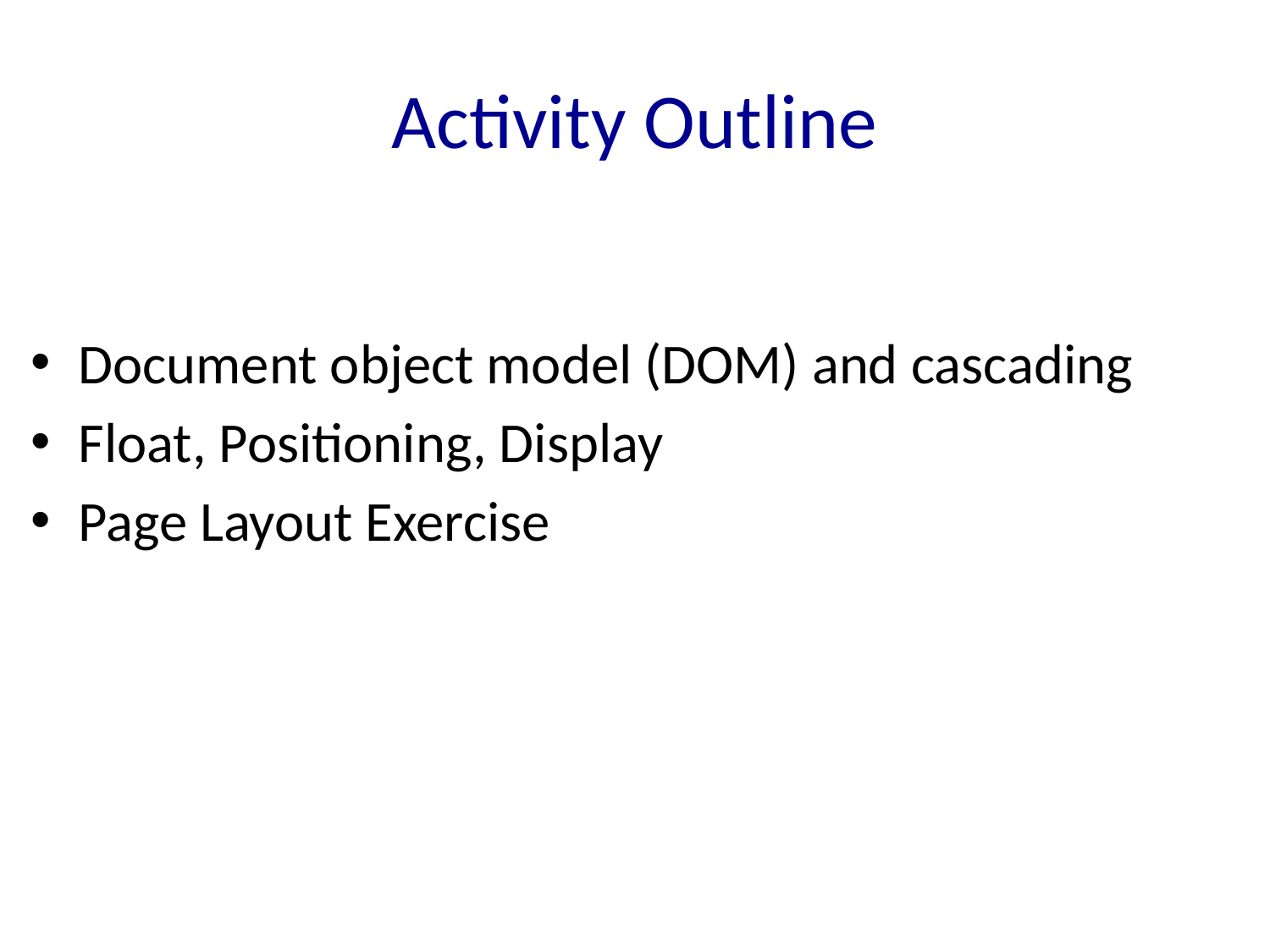

# Activity Outline

Document object model (DOM) and cascading
Float, Positioning, Display
Page Layout Exercise